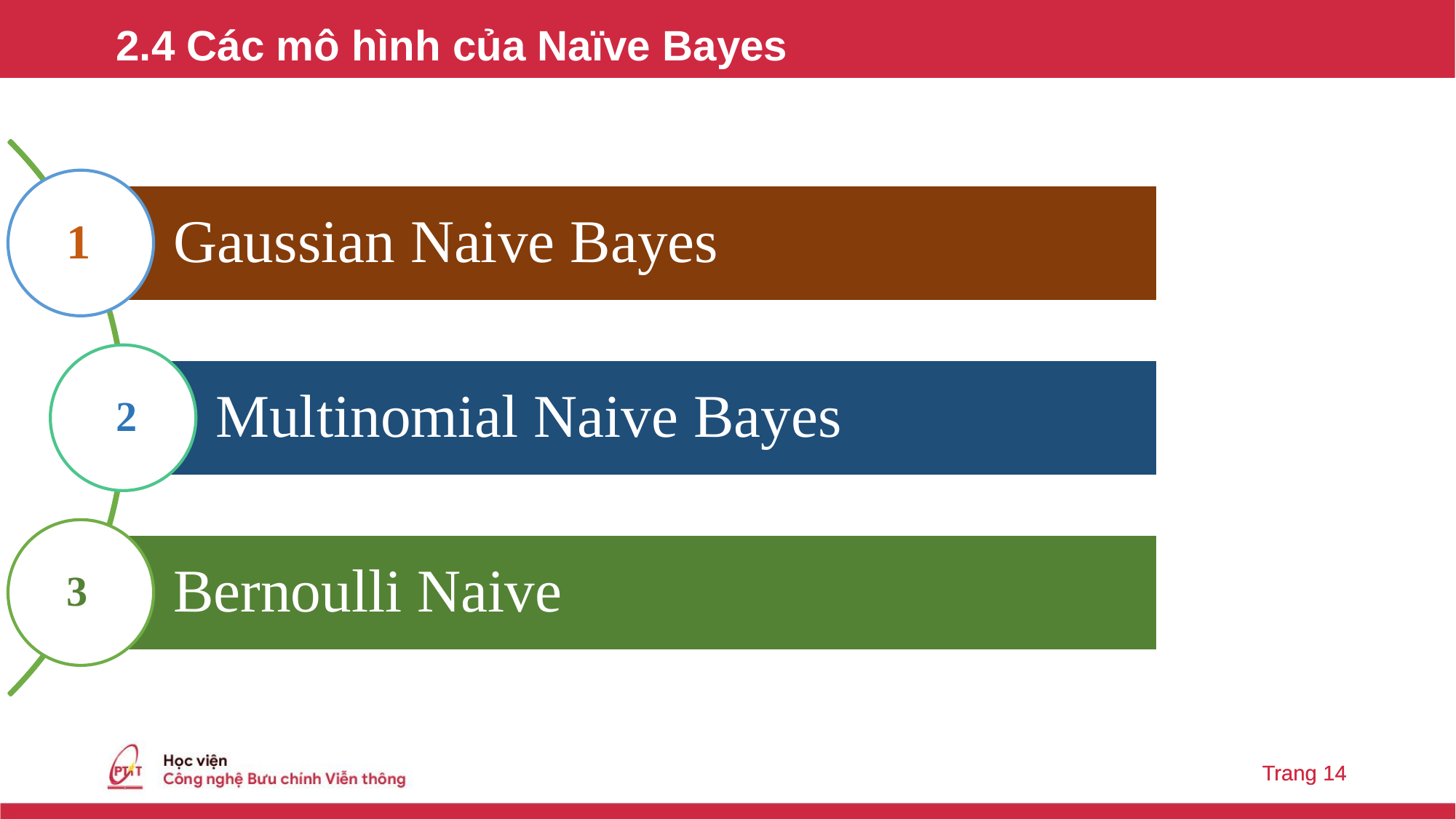

2.4 Các mô hình của Naïve Bayes
Gaussian Naive Bayes
Multinomial Naive Bayes
Bernoulli Naive
# Nội Dung
1
2
3